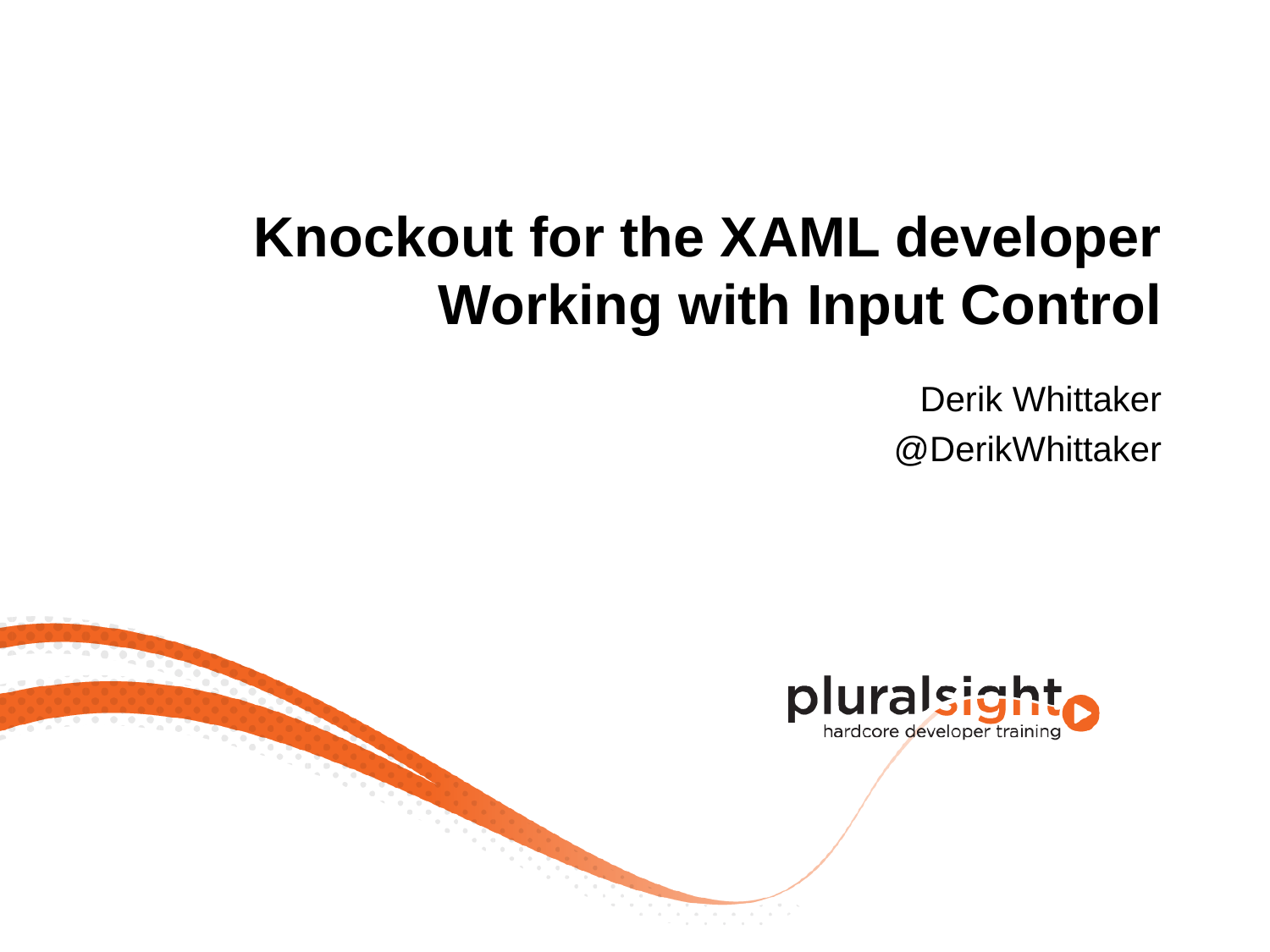

# Knockout for the XAML developer Working with Input Control
Derik Whittaker
@DerikWhittaker